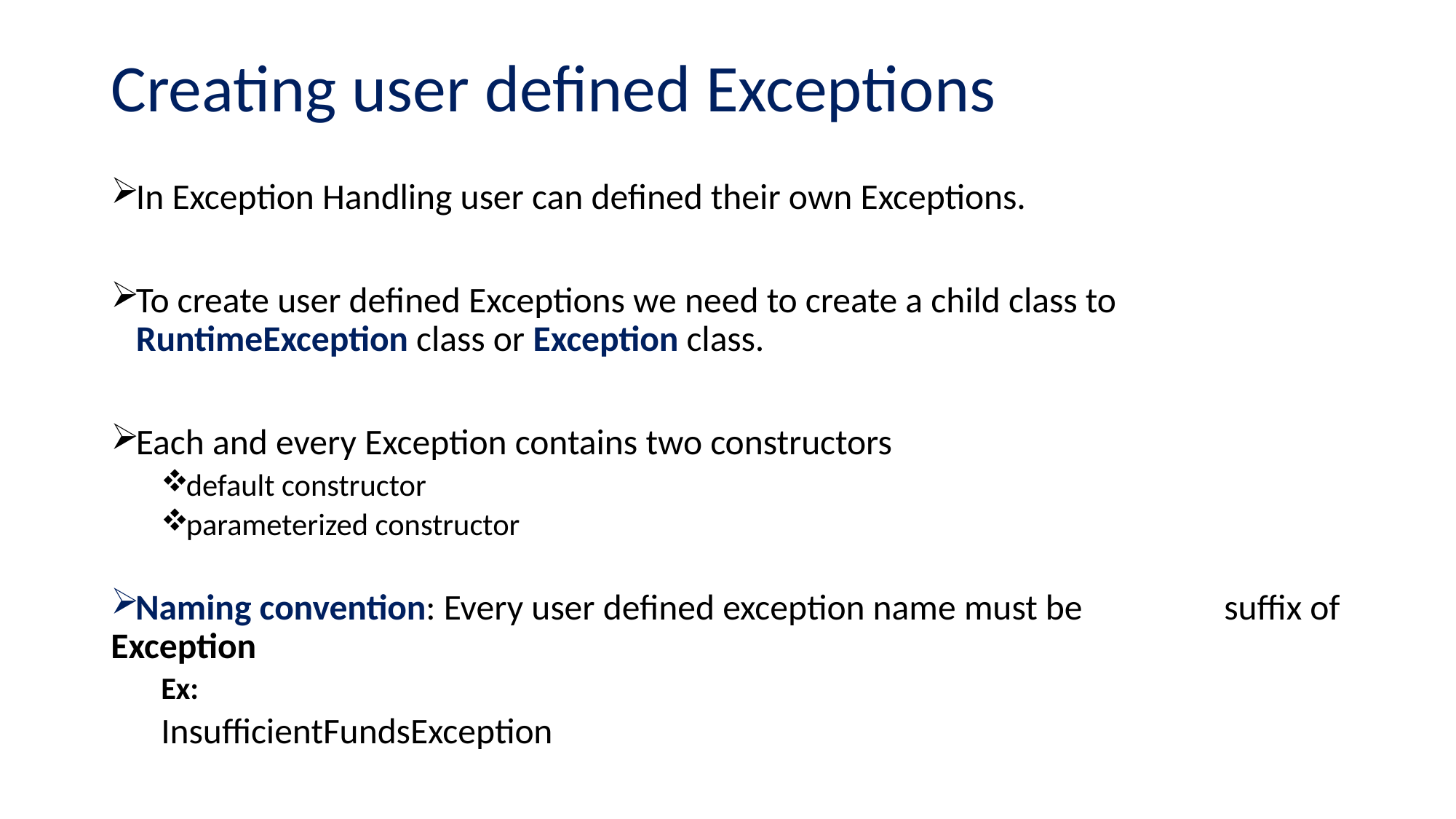

# Creating user defined Exceptions
In Exception Handling user can defined their own Exceptions.

To create user defined Exceptions we need to create a child class to RuntimeException class or Exception class.

Each and every Exception contains two constructors
default constructor
parameterized constructor

Naming convention: Every user defined exception name must be        	suffix of Exception
Ex:
	InsufficientFundsException